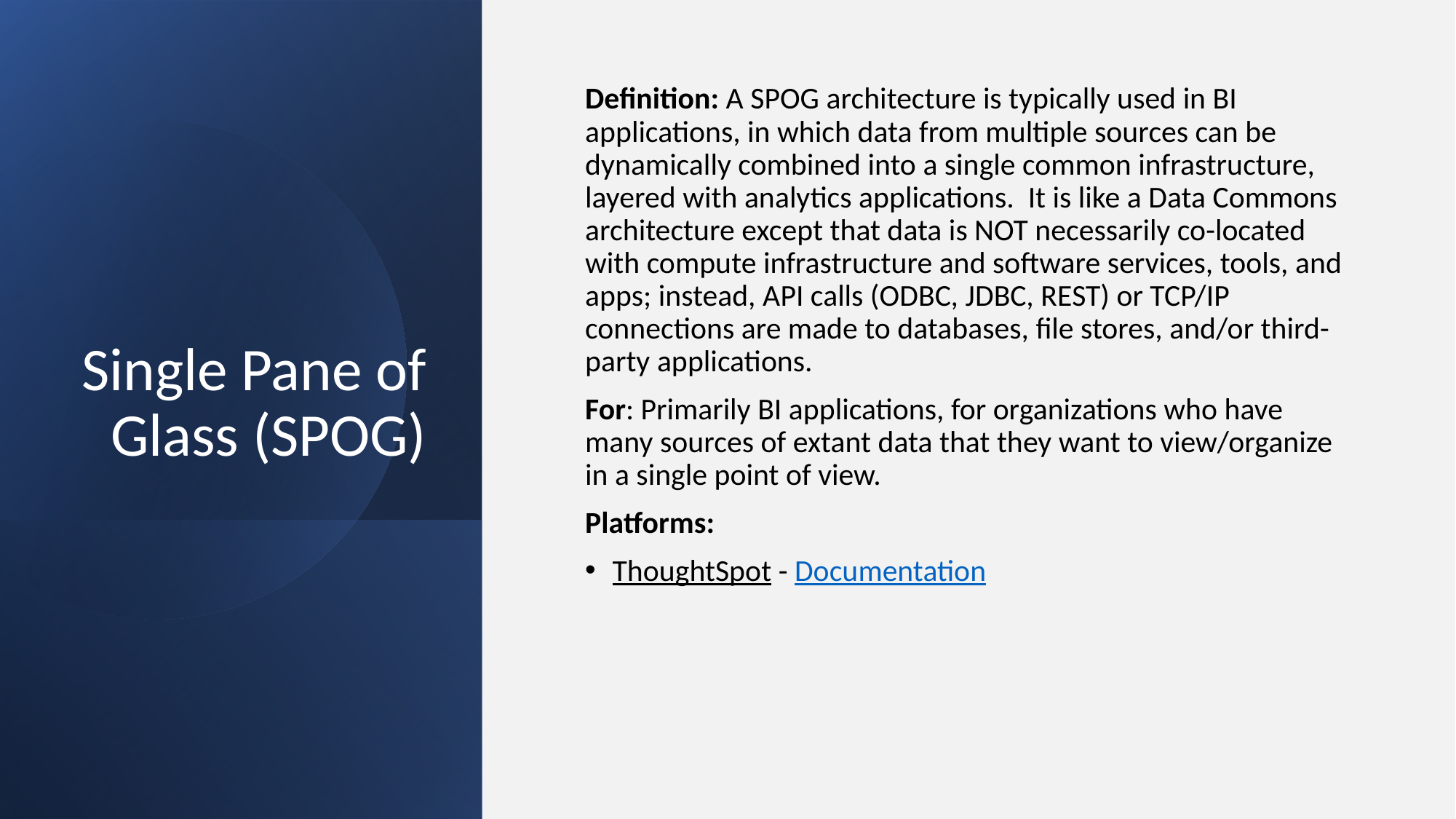

# Single Pane of Glass (SPOG)
Definition: A SPOG architecture is typically used in BI applications, in which data from multiple sources can be dynamically combined into a single common infrastructure, layered with analytics applications.  It is like a Data Commons architecture except that data is NOT necessarily co-located with compute infrastructure and software services, tools, and apps; instead, API calls (ODBC, JDBC, REST) or TCP/IP connections are made to databases, file stores, and/or third-party applications.
For: Primarily BI applications, for organizations who have many sources of extant data that they want to view/organize in a single point of view.
Platforms:
ThoughtSpot - Documentation